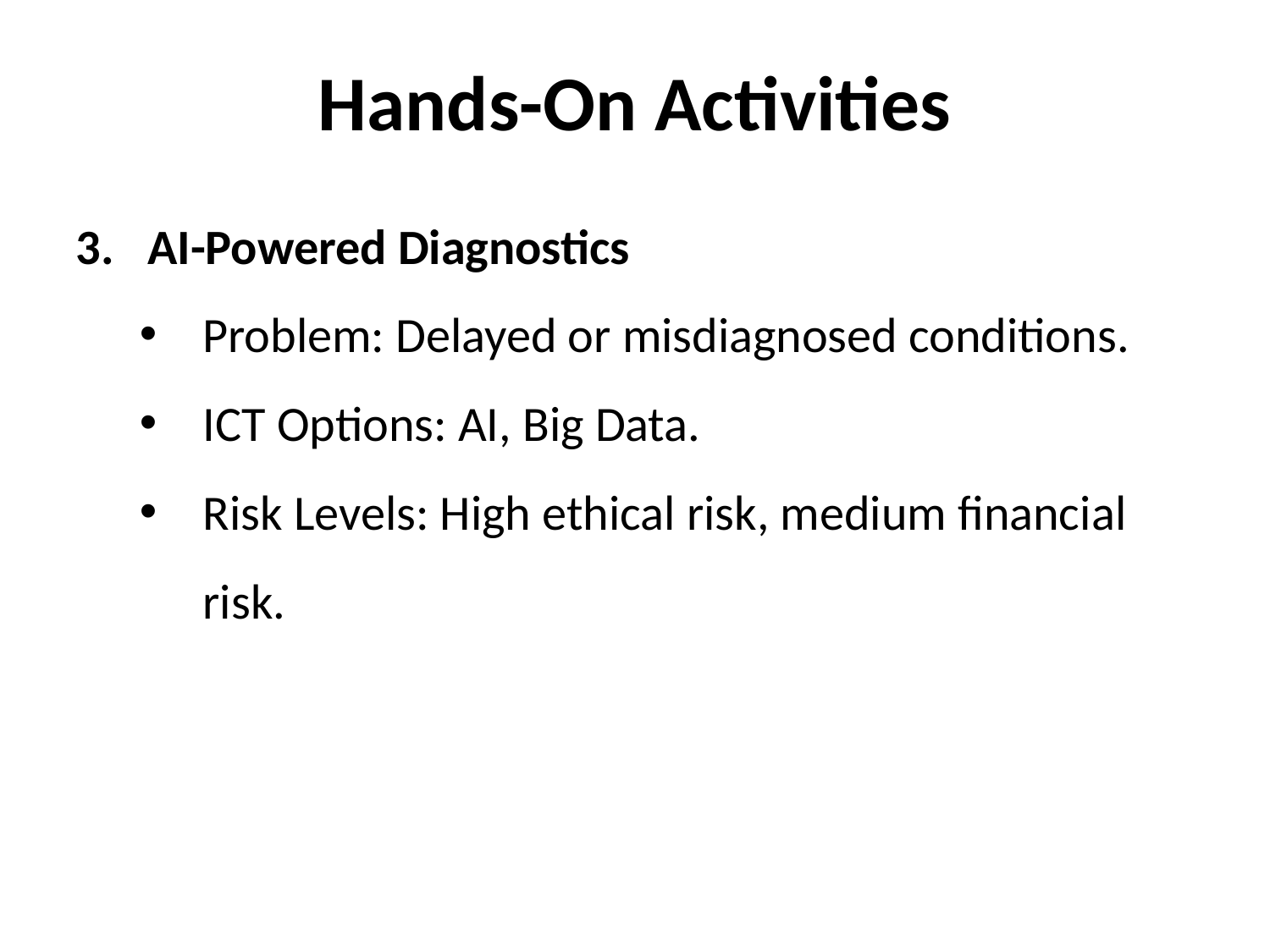

Hands-On Activities
3.   AI-Powered Diagnostics
Problem: Delayed or misdiagnosed conditions.
ICT Options: AI, Big Data.
Risk Levels: High ethical risk, medium financial risk.